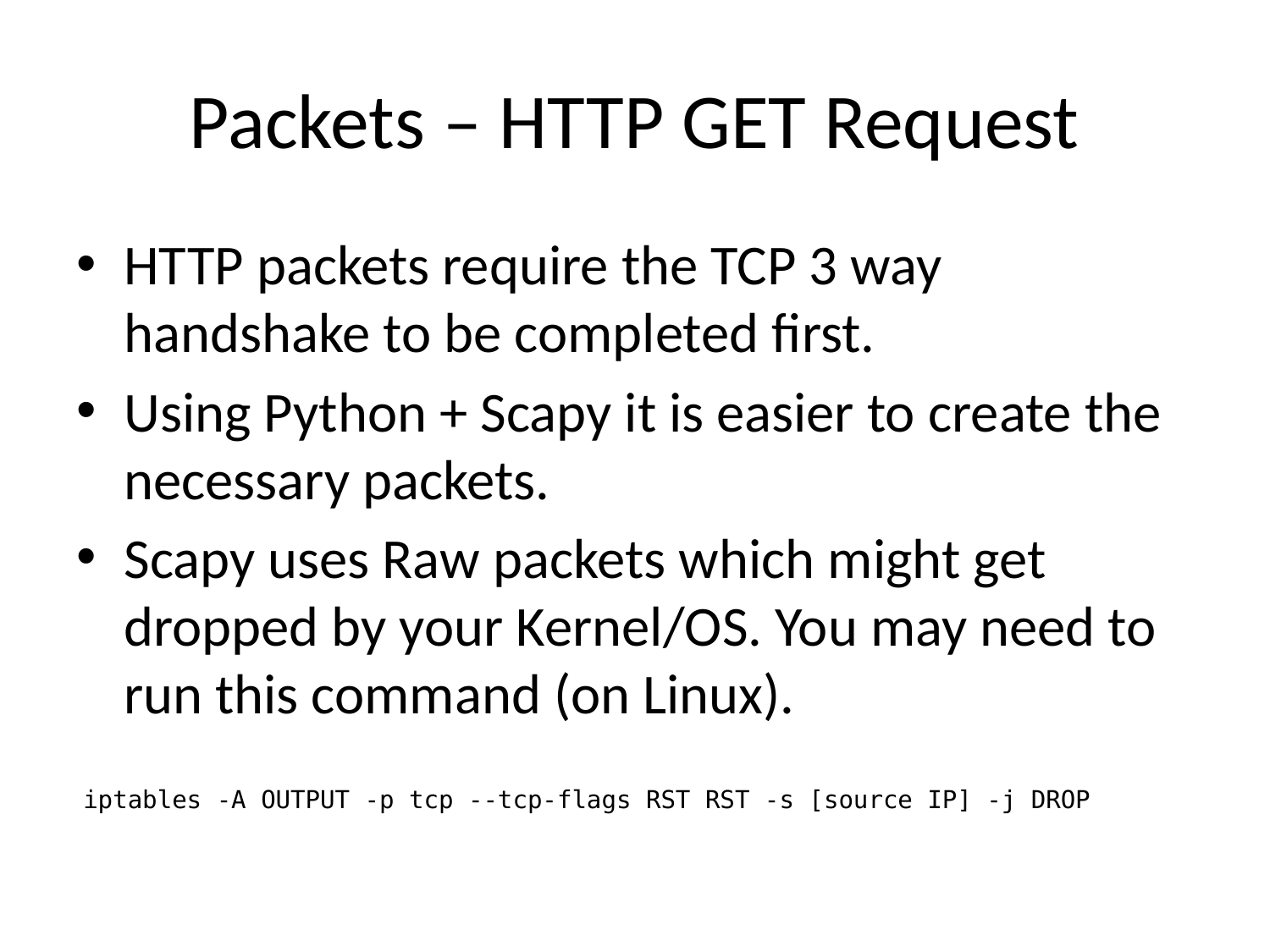

# Packets – HTTP GET Request
HTTP packets require the TCP 3 way handshake to be completed first.
Using Python + Scapy it is easier to create the necessary packets.
Scapy uses Raw packets which might get dropped by your Kernel/OS. You may need to run this command (on Linux).

iptables -A OUTPUT -p tcp --tcp-flags RST RST -s [source IP] -j DROP